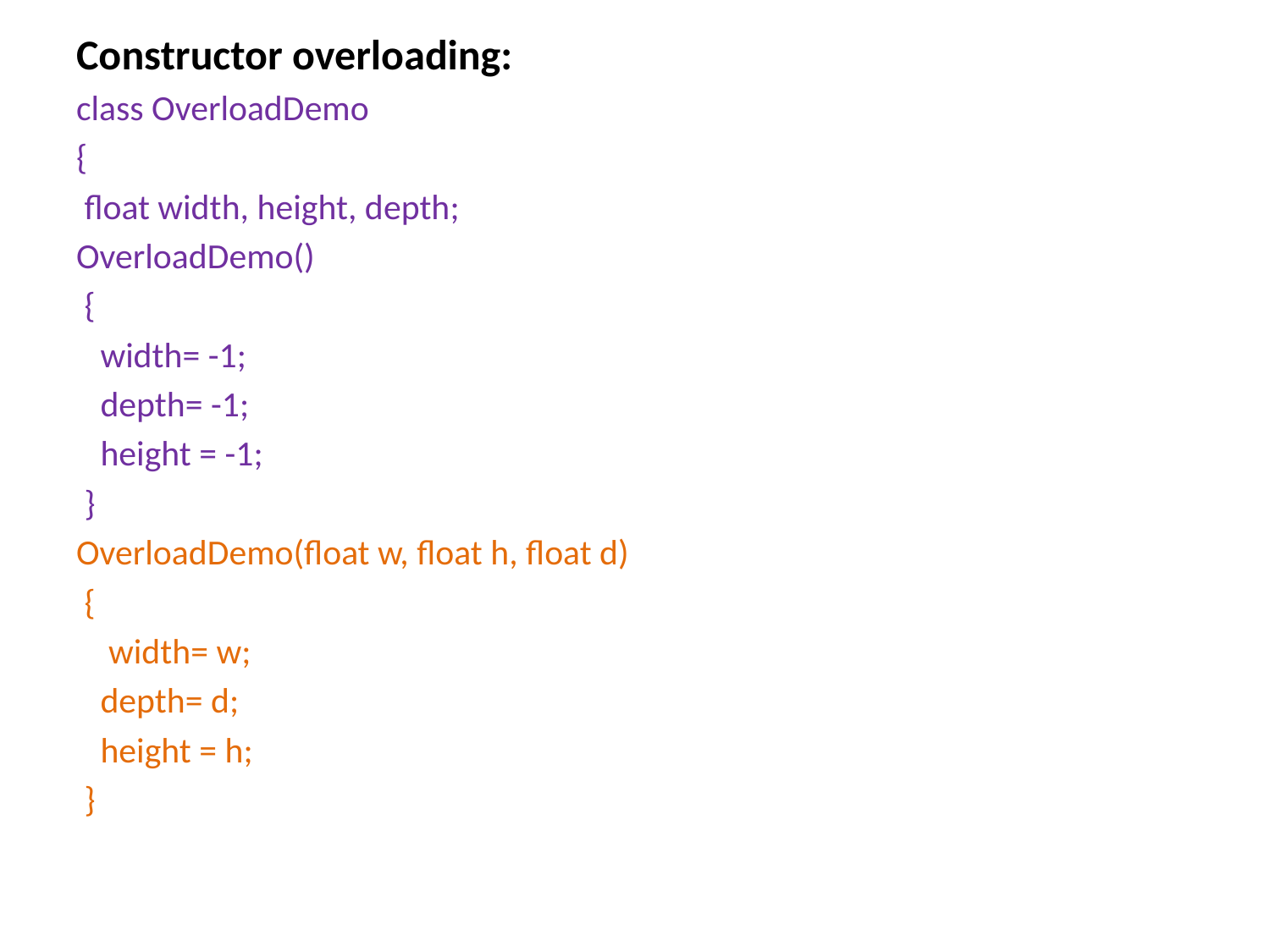

Constructor overloading:
class OverloadDemo
{
 float width, height, depth;
OverloadDemo()
 {
   width= -1;
   depth= -1;
   height = -1;
 }
OverloadDemo(float w, float h, float d)
 {
    width= w;
   depth= d;
   height = h;
 }